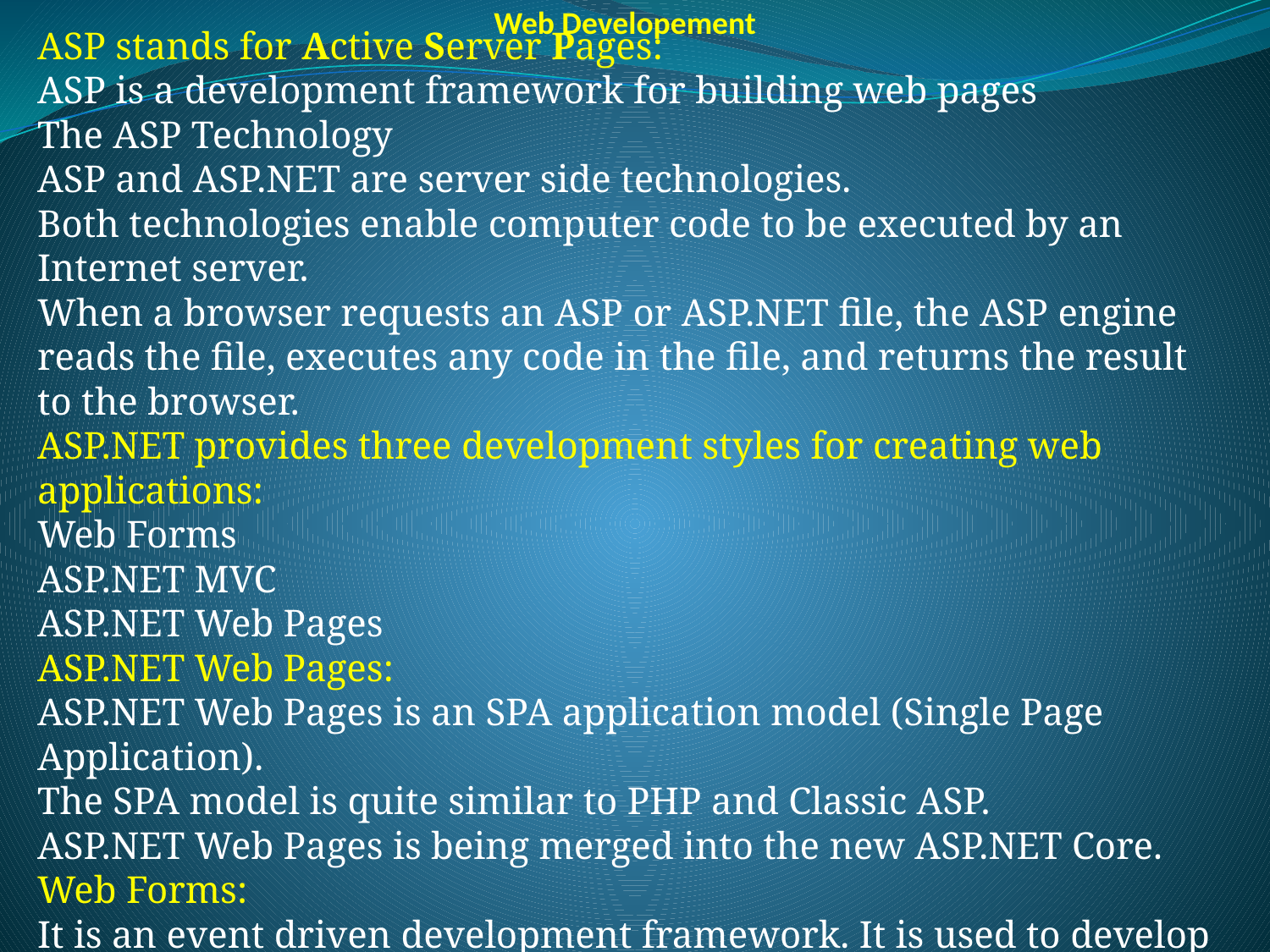

Web Developement
ASP stands for Active Server Pages:
ASP is a development framework for building web pages
The ASP Technology
ASP and ASP.NET are server side technologies.
Both technologies enable computer code to be executed by an Internet server.
When a browser requests an ASP or ASP.NET file, the ASP engine reads the file, executes any code in the file, and returns the result to the browser.
ASP.NET provides three development styles for creating web applications:
Web Forms
ASP.NET MVC
ASP.NET Web Pages
ASP.NET Web Pages:
ASP.NET Web Pages is an SPA application model (Single Page Application).
The SPA model is quite similar to PHP and Classic ASP.
ASP.NET Web Pages is being merged into the new ASP.NET Core.
Web Forms:
It is an event driven development framework. It is used to develop application with powerful data access. It provides server side controls and events to create web application. It is part of the ASP.NET framework